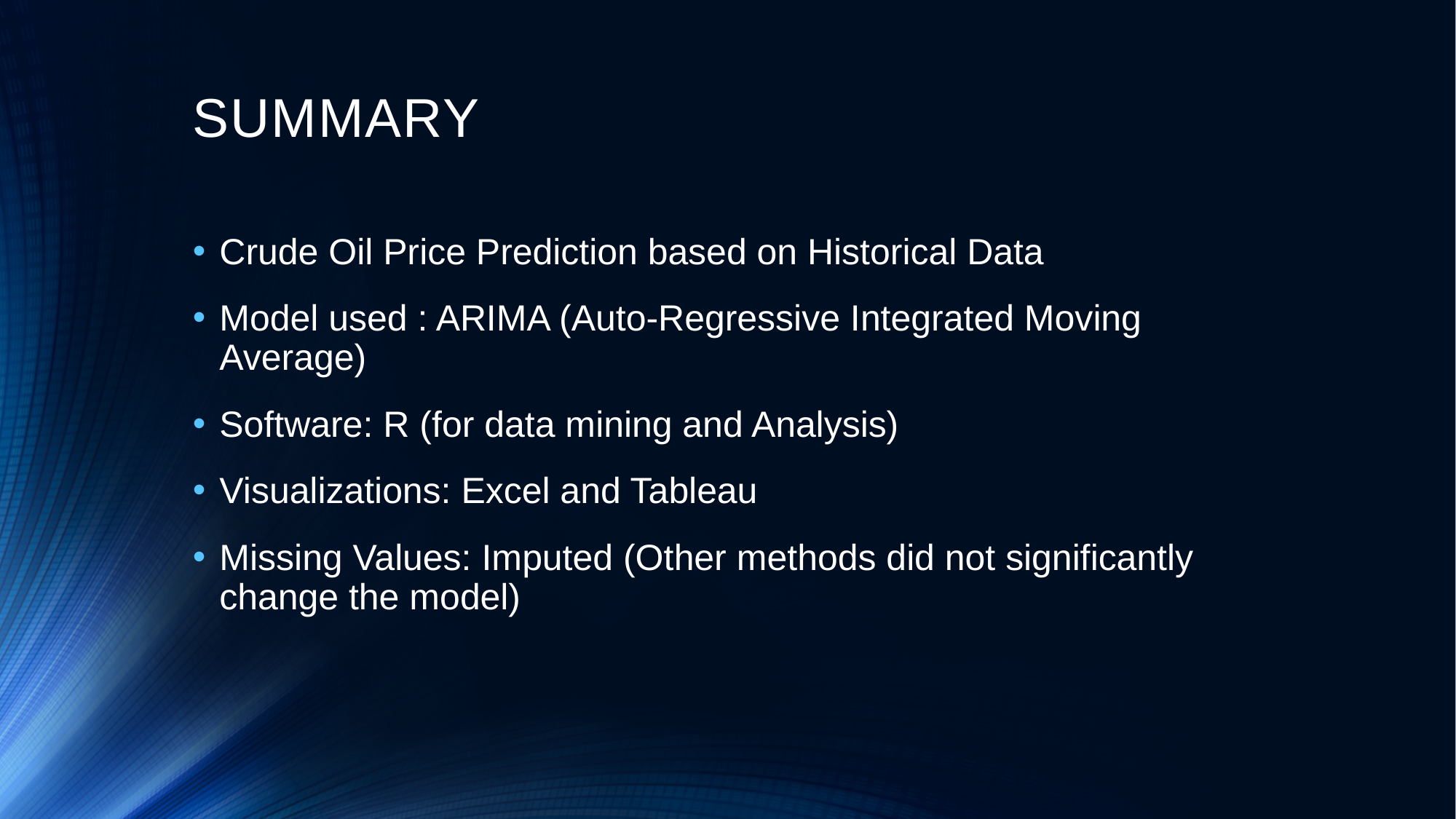

# SUMMARY
Crude Oil Price Prediction based on Historical Data
Model used : ARIMA (Auto-Regressive Integrated Moving Average)
Software: R (for data mining and Analysis)
Visualizations: Excel and Tableau
Missing Values: Imputed (Other methods did not significantly change the model)